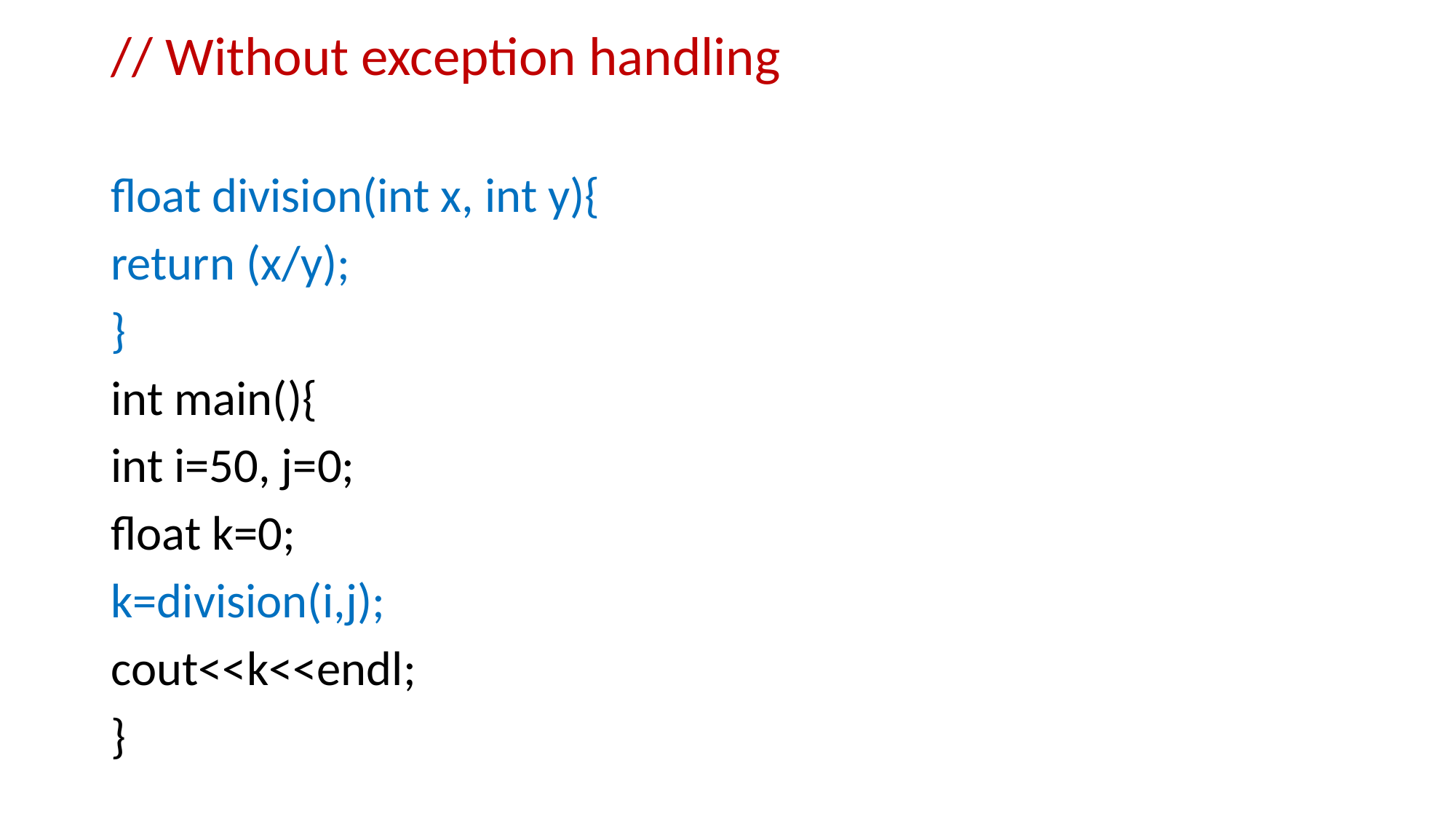

// Without exception handling

float division(int x, int y){
return (x/y);
}
int main(){
int i=50, j=0;
float k=0;
k=division(i,j);
cout<<k<<endl;
}